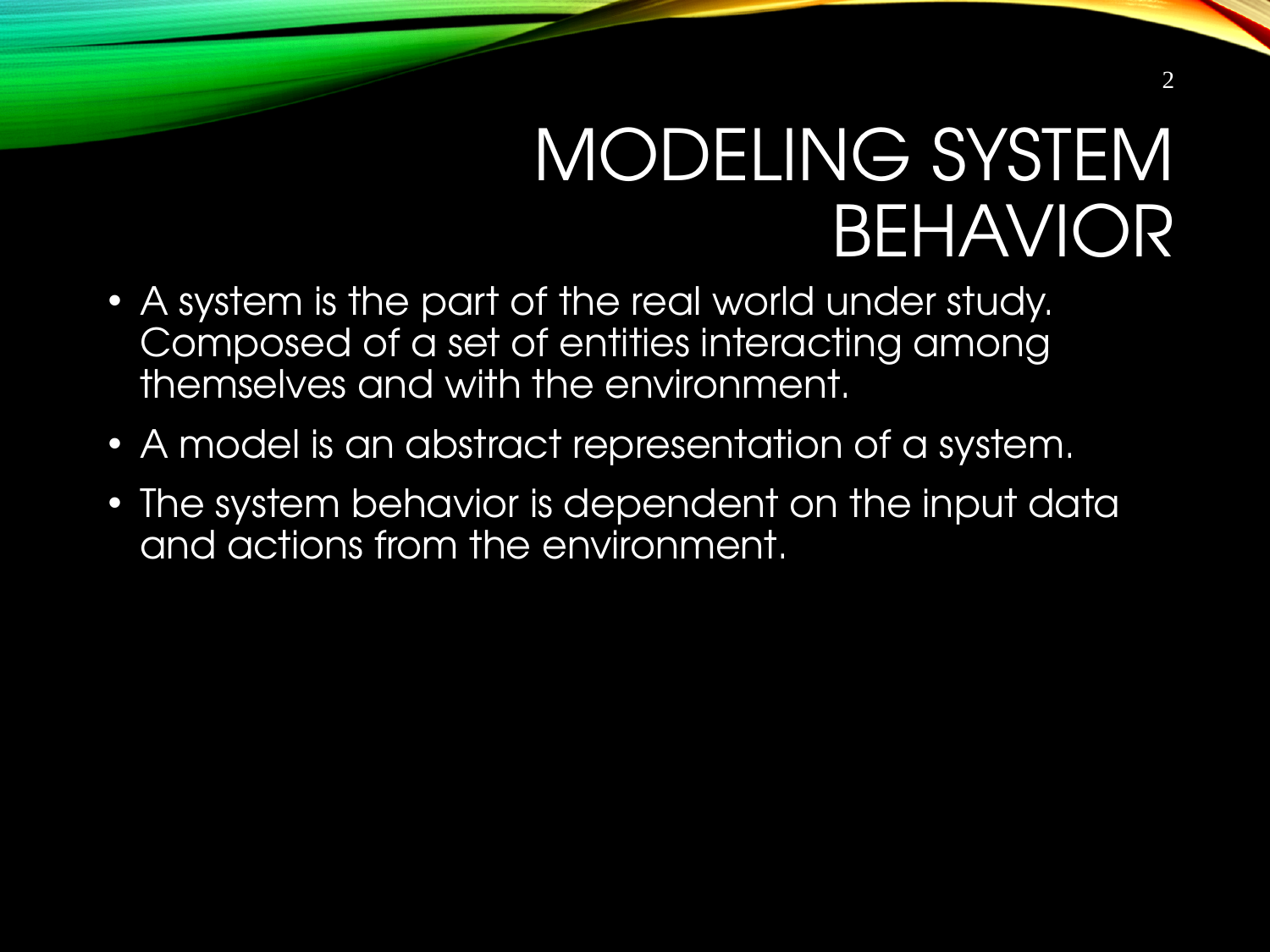

2
# Modeling System Behavior
A system is the part of the real world under study. Composed of a set of entities interacting among themselves and with the environment.
A model is an abstract representation of a system.
The system behavior is dependent on the input data and actions from the environment.